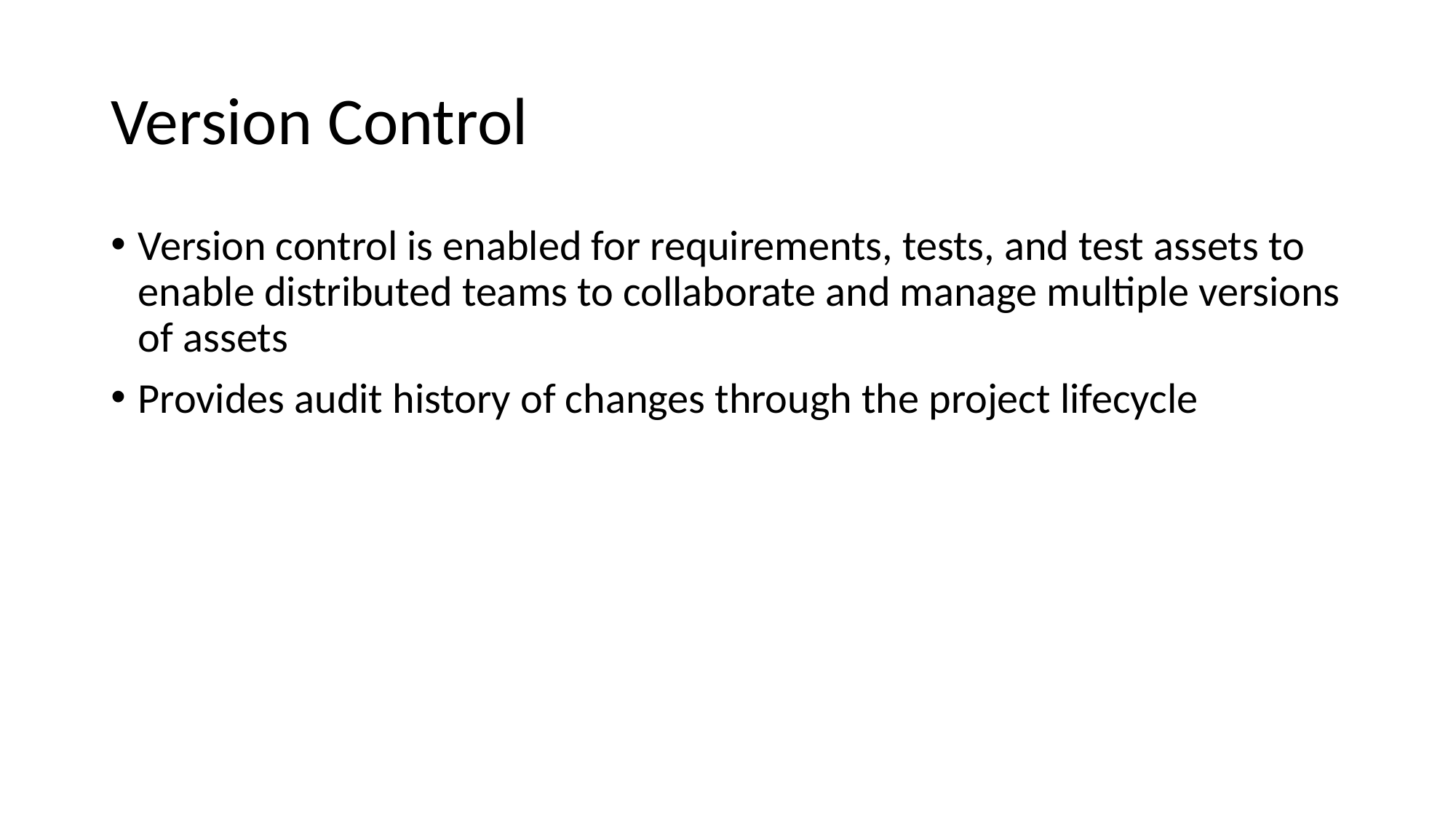

# Version Control
Version control is enabled for requirements, tests, and test assets to enable distributed teams to collaborate and manage multiple versions of assets
Provides audit history of changes through the project lifecycle